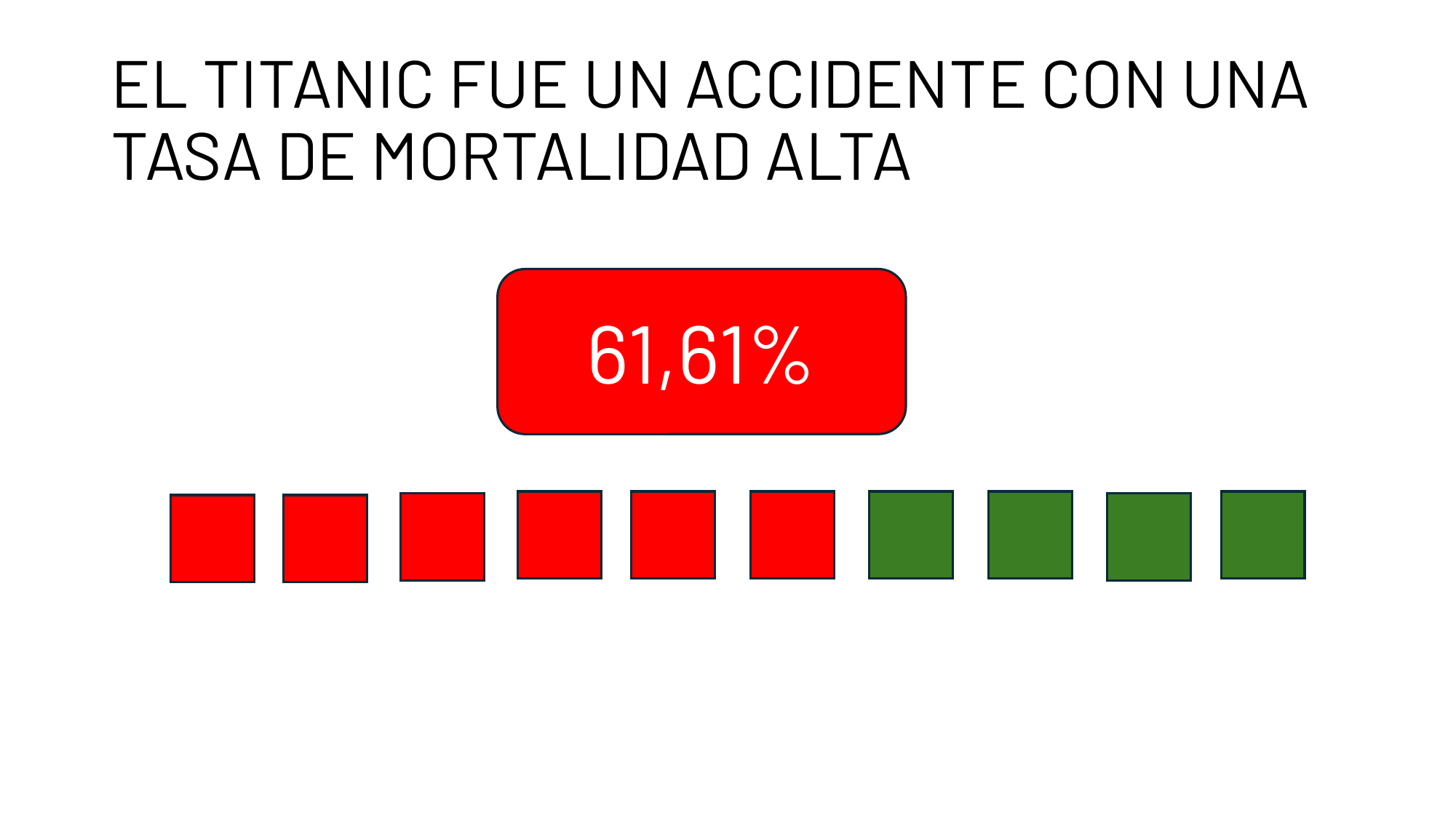

# EL TITANIC FUE UN ACCIDENTE CON UNA TASA DE MORTALIDAD ALTA
61,61%